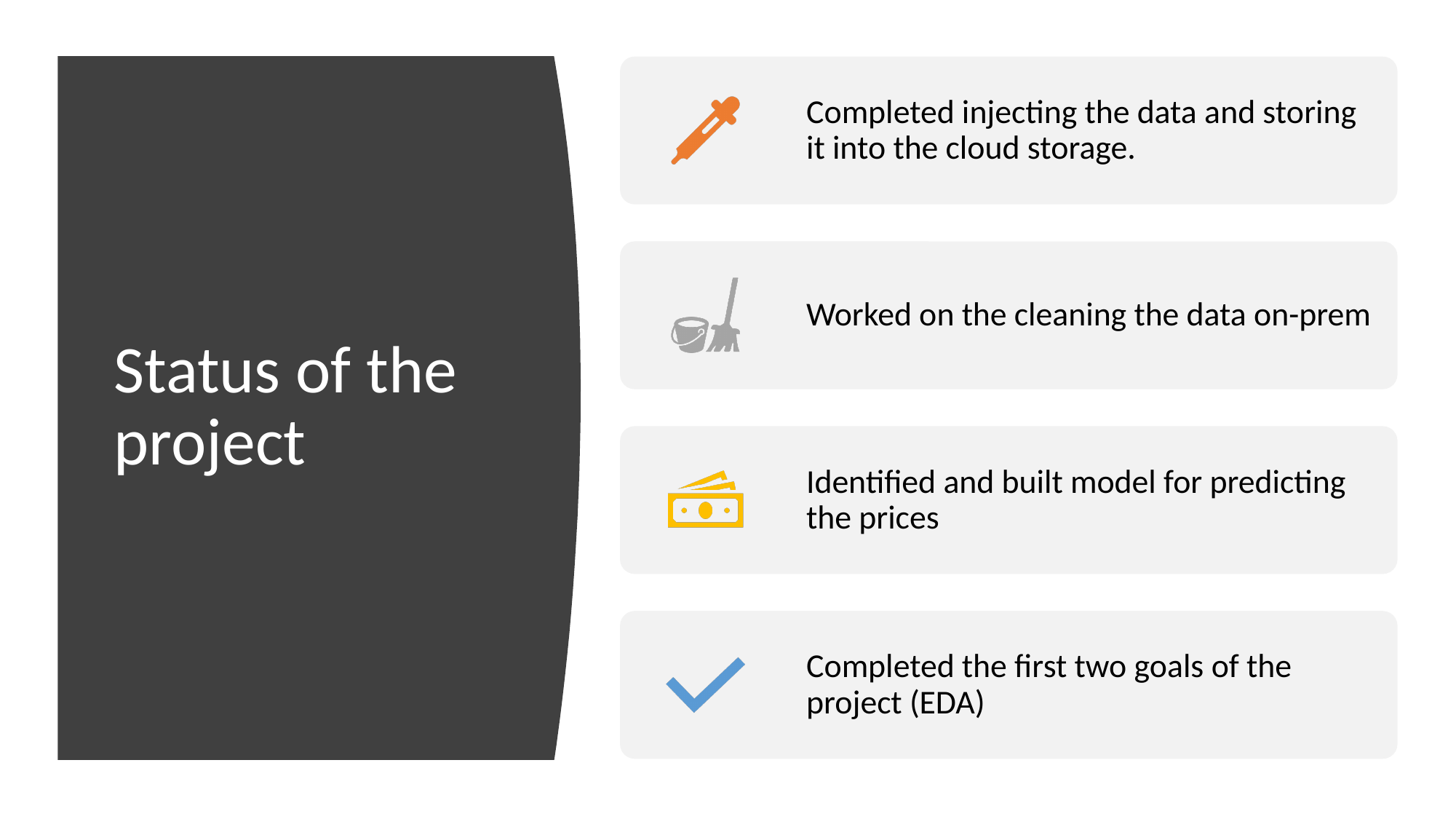

Completed injecting the data and storing it into the cloud storage.
Worked on the cleaning the data on-prem
Identified and built model for predicting the prices
Completed the first two goals of the project (EDA)

# Status of the project